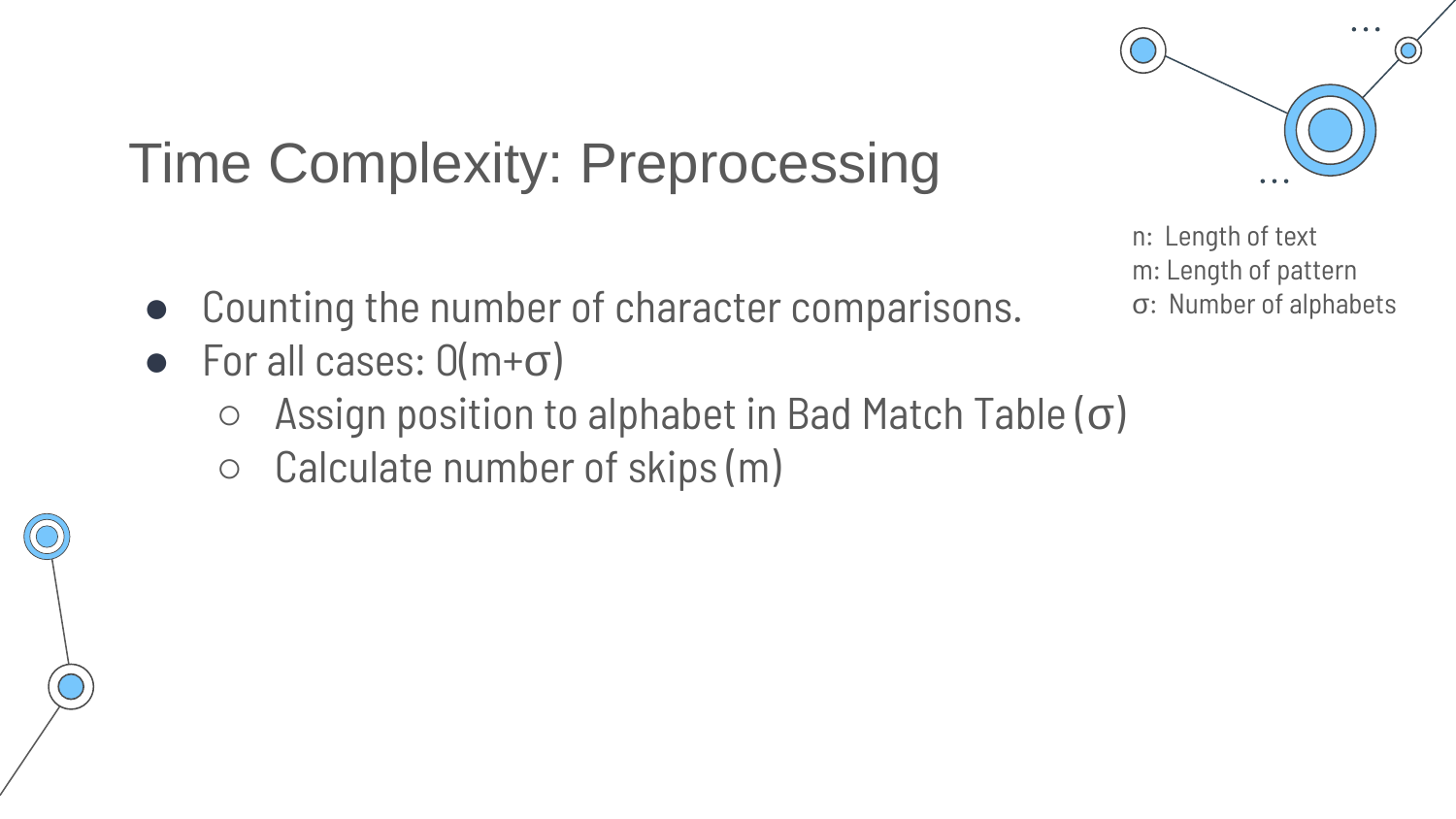

# Time Complexity: Preprocessing
Counting the number of character comparisons.
For all cases: O(m+σ)
Assign position to alphabet in Bad Match Table (σ)
Calculate number of skips (m)
n:  Length of text
m: Length of pattern
σ:  Number of alphabets